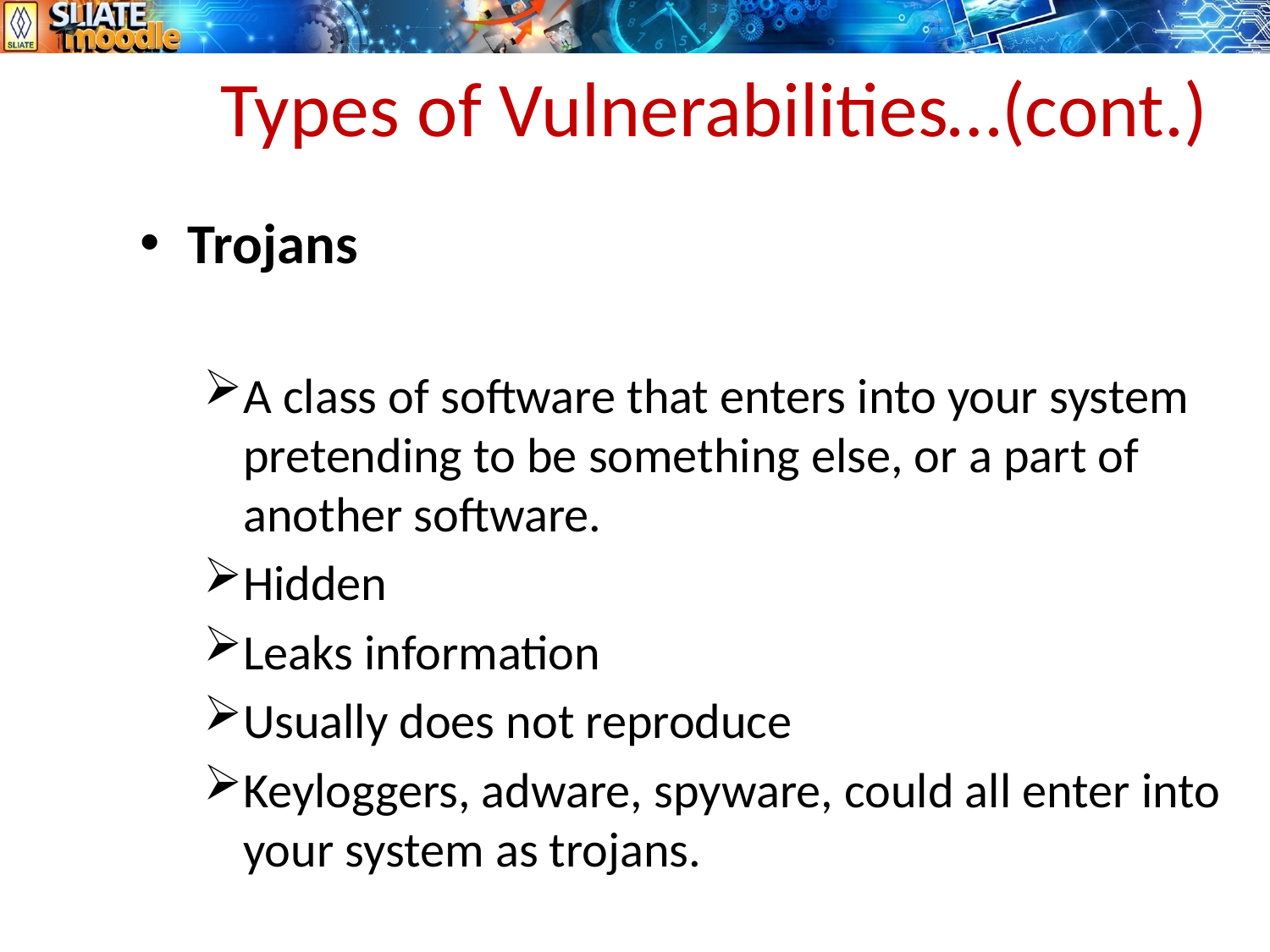

# Types of Vulnerabilities…(cont.)
Trojans

A class of software that enters into your system pretending to be something else, or a part of another software.
Hidden
Leaks information
Usually does not reproduce
Keyloggers, adware, spyware, could all enter into your system as trojans.